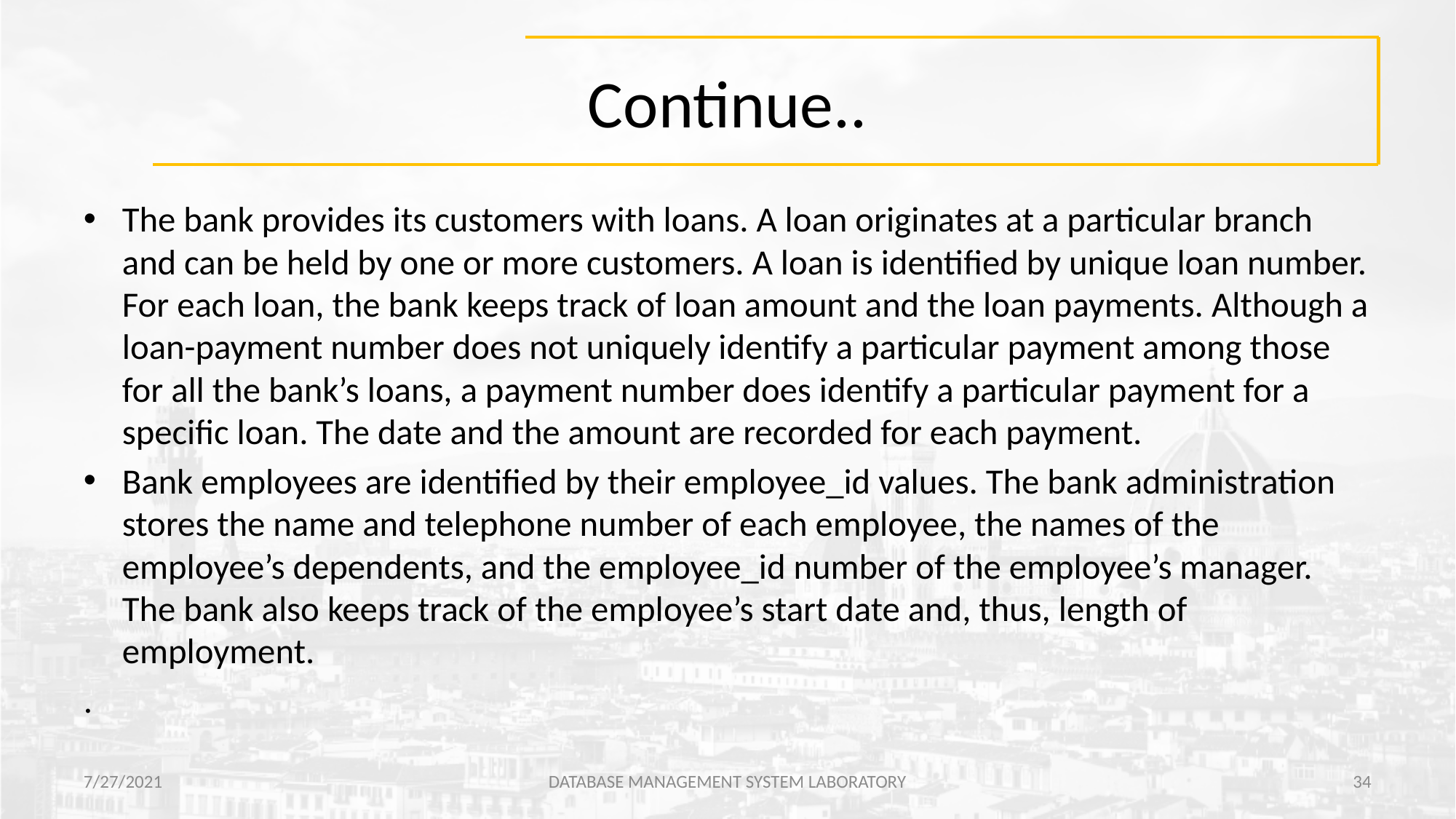

# Continue..
The bank provides its customers with loans. A loan originates at a particular branch and can be held by one or more customers. A loan is identified by unique loan number. For each loan, the bank keeps track of loan amount and the loan payments. Although a loan-payment number does not uniquely identify a particular payment among those for all the bank’s loans, a payment number does identify a particular payment for a specific loan. The date and the amount are recorded for each payment.
Bank employees are identified by their employee_id values. The bank administration stores the name and telephone number of each employee, the names of the employee’s dependents, and the employee_id number of the employee’s manager. The bank also keeps track of the employee’s start date and, thus, length of employment.
.
7/27/2021
DATABASE MANAGEMENT SYSTEM LABORATORY
34